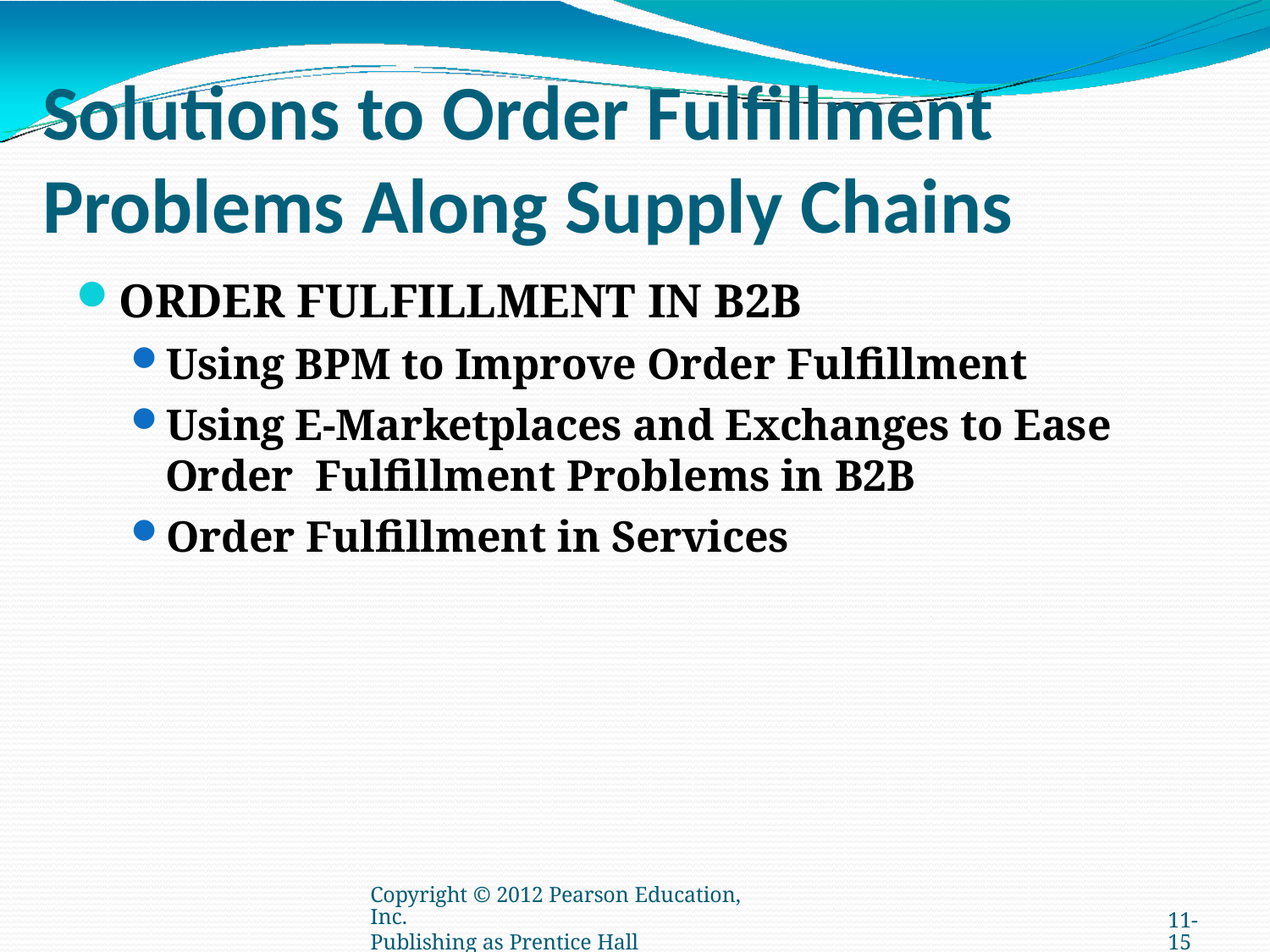

# Solutions to Order Fulfillment  Problems Along Supply Chains
ORDER FULFILLMENT IN B2B
Using BPM to Improve Order Fulfillment
Using E-Marketplaces and Exchanges to Ease Order  Fulfillment Problems in B2B
Order Fulfillment in Services
Copyright © 2012 Pearson Education, Inc.
Publishing as Prentice Hall
11-15